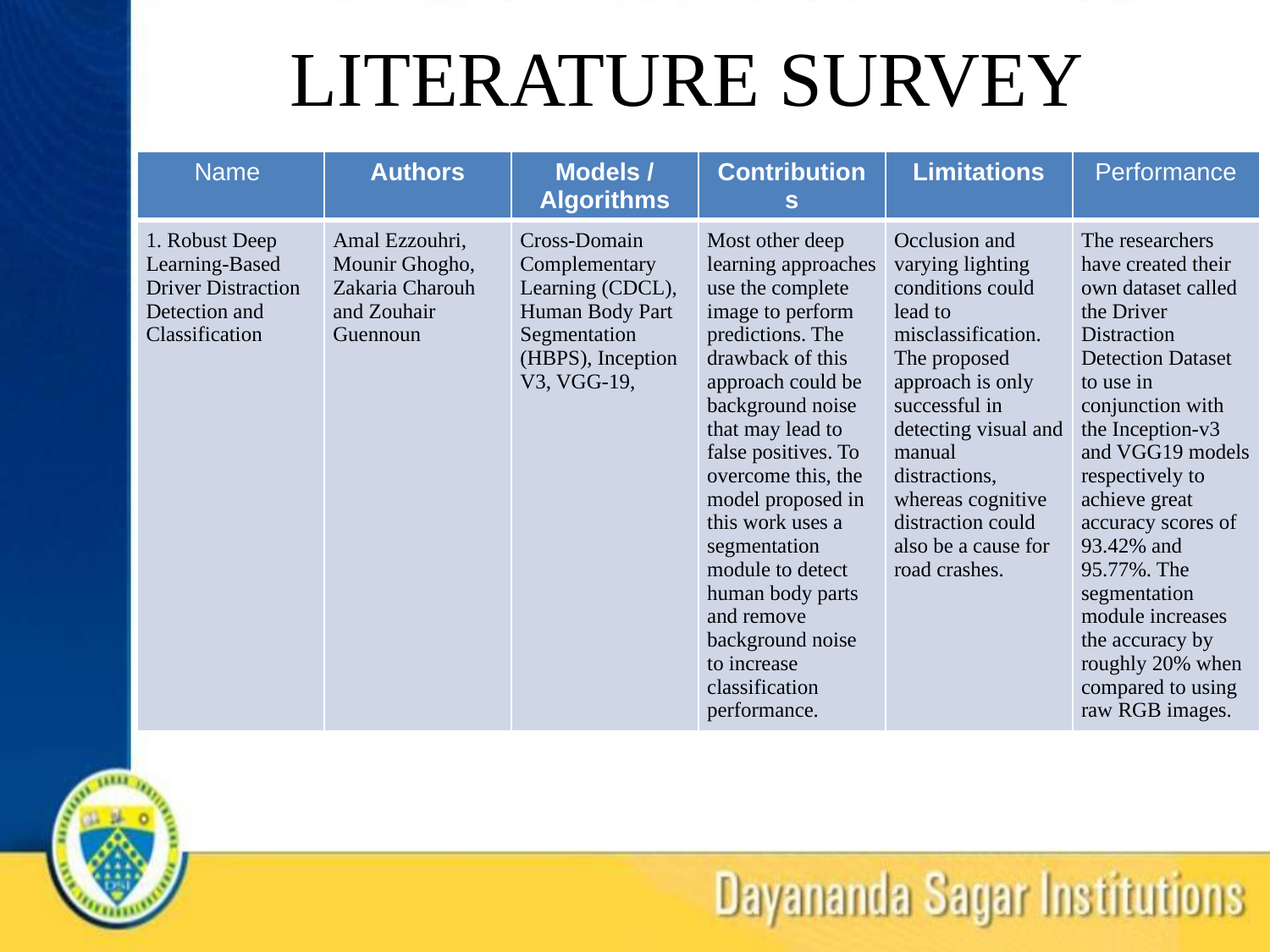

LITERATURE SURVEY
| Name | Authors | Models / Algorithms | Contributions | Limitations | Performance |
| --- | --- | --- | --- | --- | --- |
| 1. Robust Deep Learning-Based Driver Distraction Detection and Classification | Amal Ezzouhri, Mounir Ghogho, Zakaria Charouh and Zouhair Guennoun | Cross-Domain Complementary Learning (CDCL), Human Body Part Segmentation (HBPS), Inception V3, VGG-19, | Most other deep learning approaches use the complete image to perform predictions. The drawback of this approach could be background noise that may lead to false positives. To overcome this, the model proposed in this work uses a segmentation module to detect human body parts and remove background noise to increase classification performance. | Occlusion and varying lighting conditions could lead to misclassification. The proposed approach is only successful in detecting visual and manual distractions, whereas cognitive distraction could also be a cause for road crashes. | The researchers have created their own dataset called the Driver Distraction Detection Dataset to use in conjunction with the Inception-v3 and VGG19 models respectively to achieve great accuracy scores of 93.42% and 95.77%. The segmentation module increases the accuracy by roughly 20% when compared to using raw RGB images. |